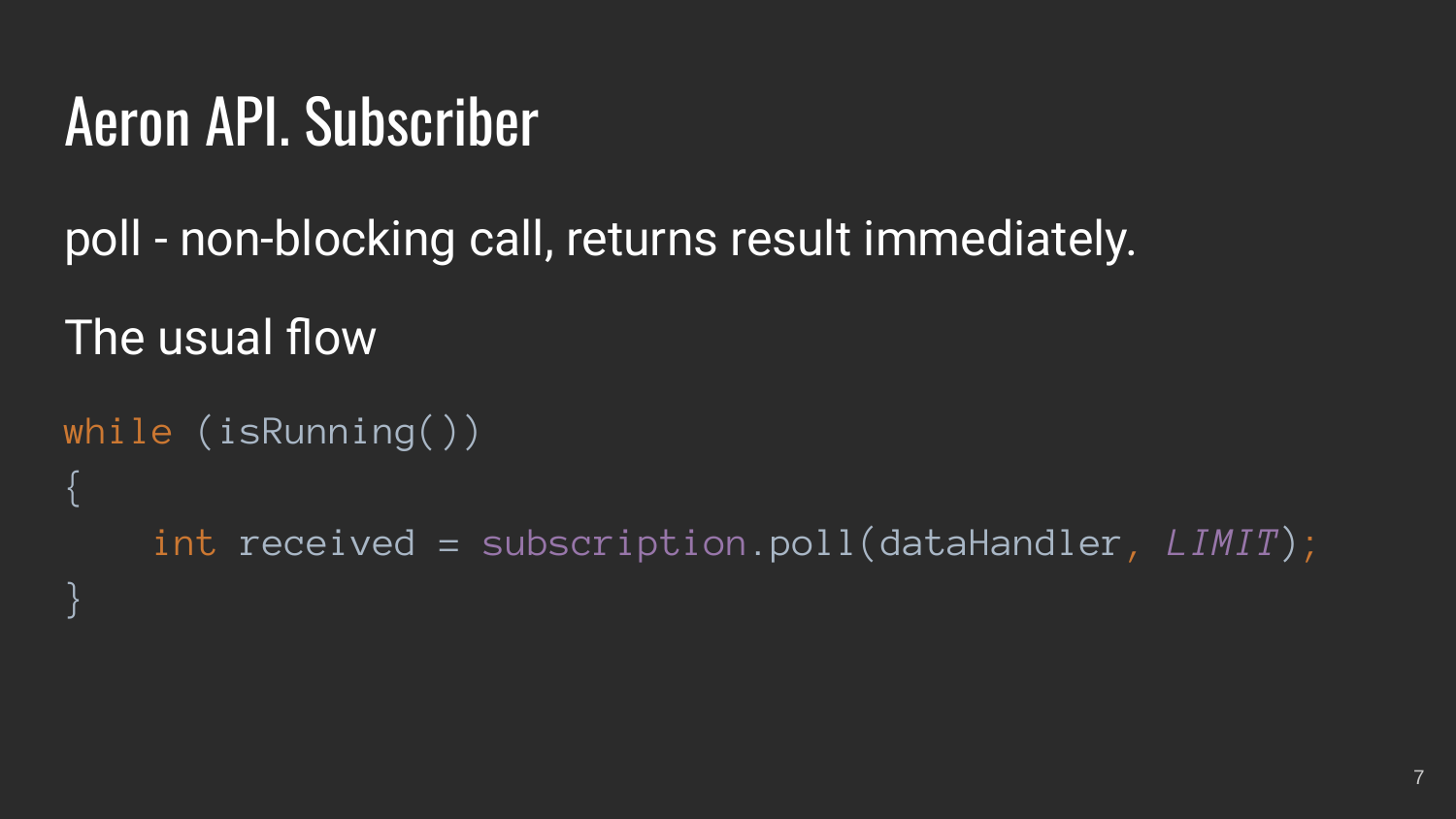

# Aeron API. Subscriber
poll - non-blocking call, returns result immediately.
The usual flow
while (isRunning())
{
    int received = subscription.poll(dataHandler, LIMIT);
}

7